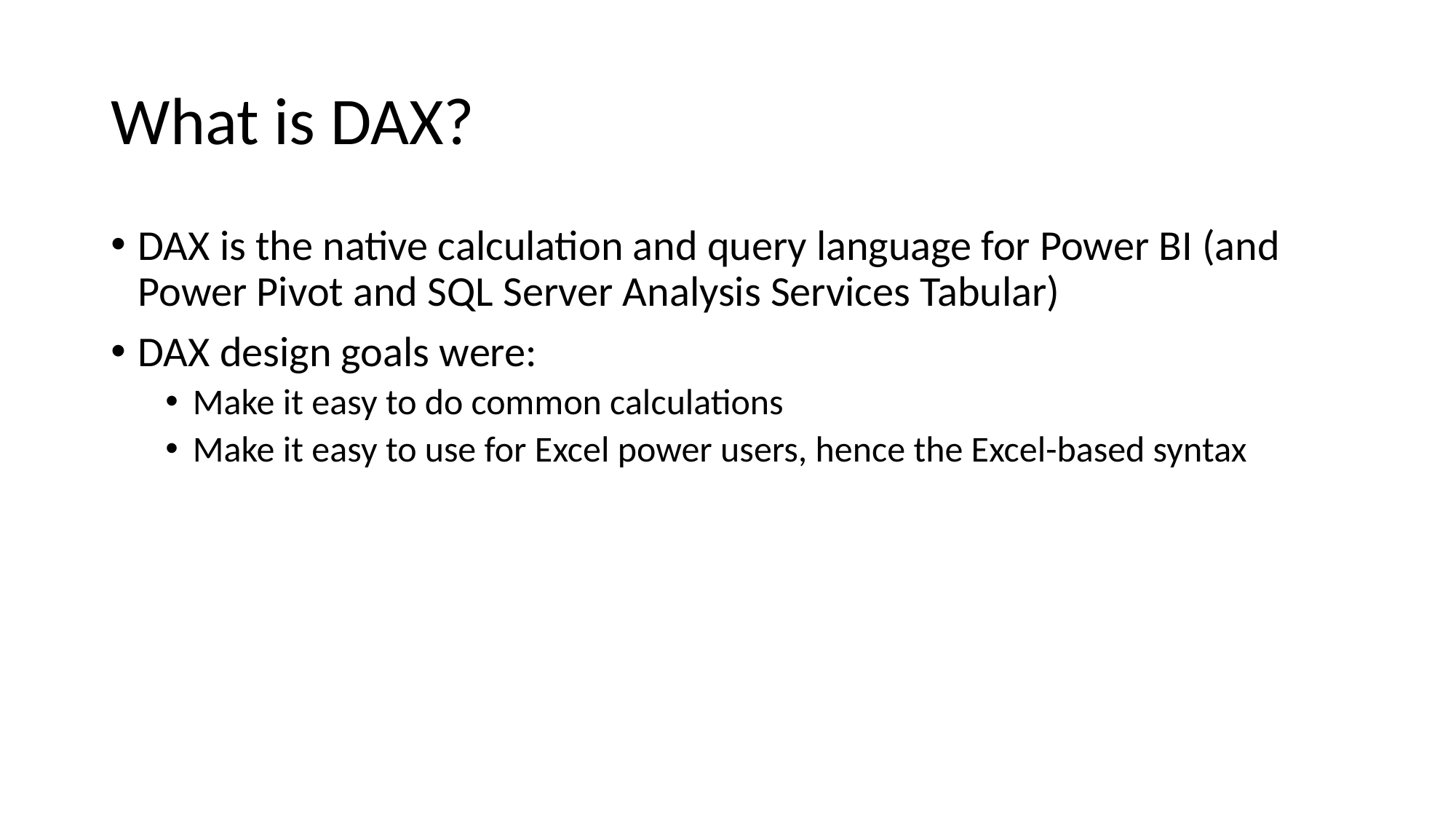

# What is DAX?
DAX is the native calculation and query language for Power BI (and Power Pivot and SQL Server Analysis Services Tabular)
DAX design goals were:
Make it easy to do common calculations
Make it easy to use for Excel power users, hence the Excel-based syntax